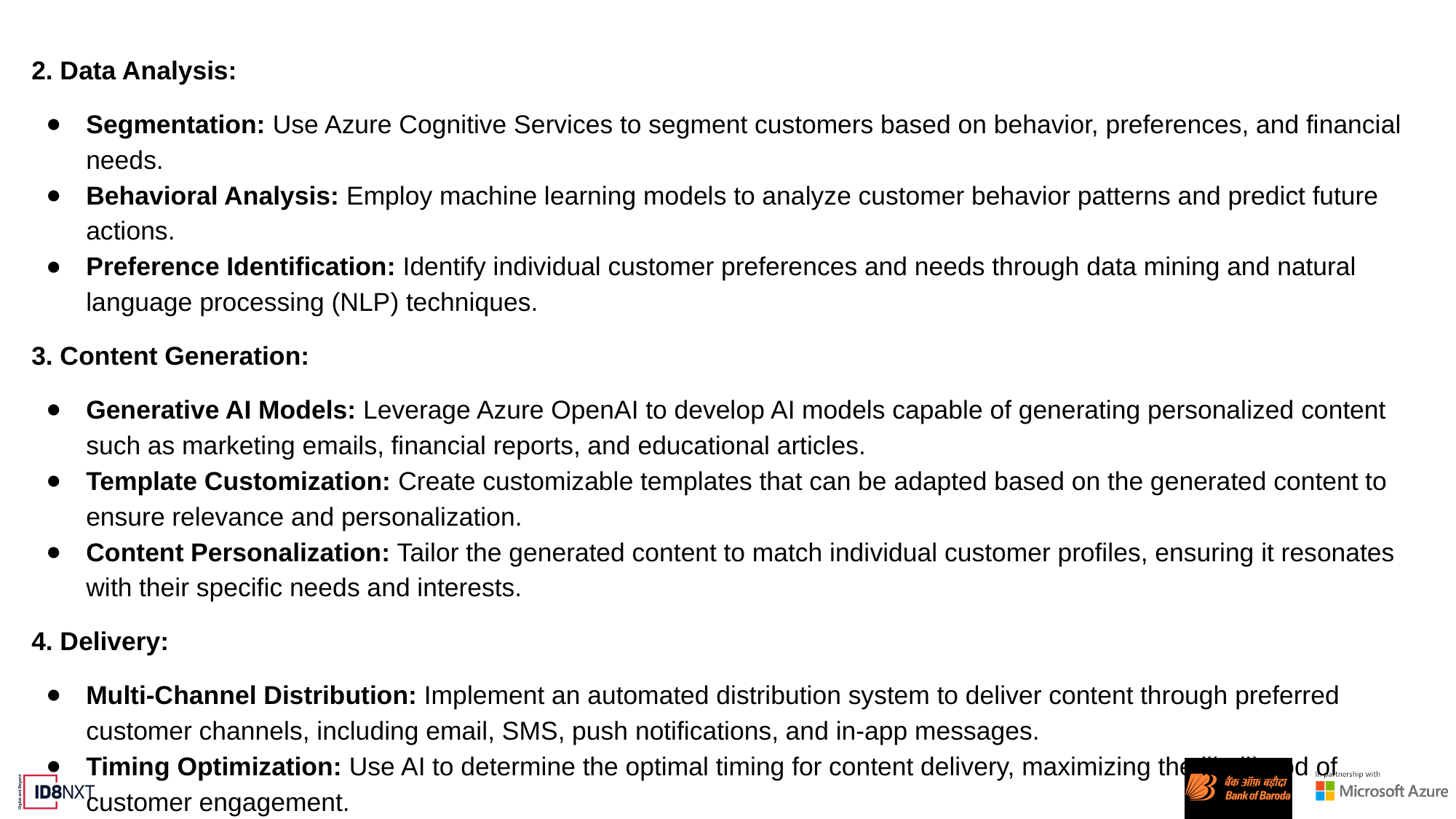

2. Data Analysis:
Segmentation: Use Azure Cognitive Services to segment customers based on behavior, preferences, and financial needs.
Behavioral Analysis: Employ machine learning models to analyze customer behavior patterns and predict future actions.
Preference Identification: Identify individual customer preferences and needs through data mining and natural language processing (NLP) techniques.
3. Content Generation:
Generative AI Models: Leverage Azure OpenAI to develop AI models capable of generating personalized content such as marketing emails, financial reports, and educational articles.
Template Customization: Create customizable templates that can be adapted based on the generated content to ensure relevance and personalization.
Content Personalization: Tailor the generated content to match individual customer profiles, ensuring it resonates with their specific needs and interests.
4. Delivery:
Multi-Channel Distribution: Implement an automated distribution system to deliver content through preferred customer channels, including email, SMS, push notifications, and in-app messages.
Timing Optimization: Use AI to determine the optimal timing for content delivery, maximizing the likelihood of customer engagement.